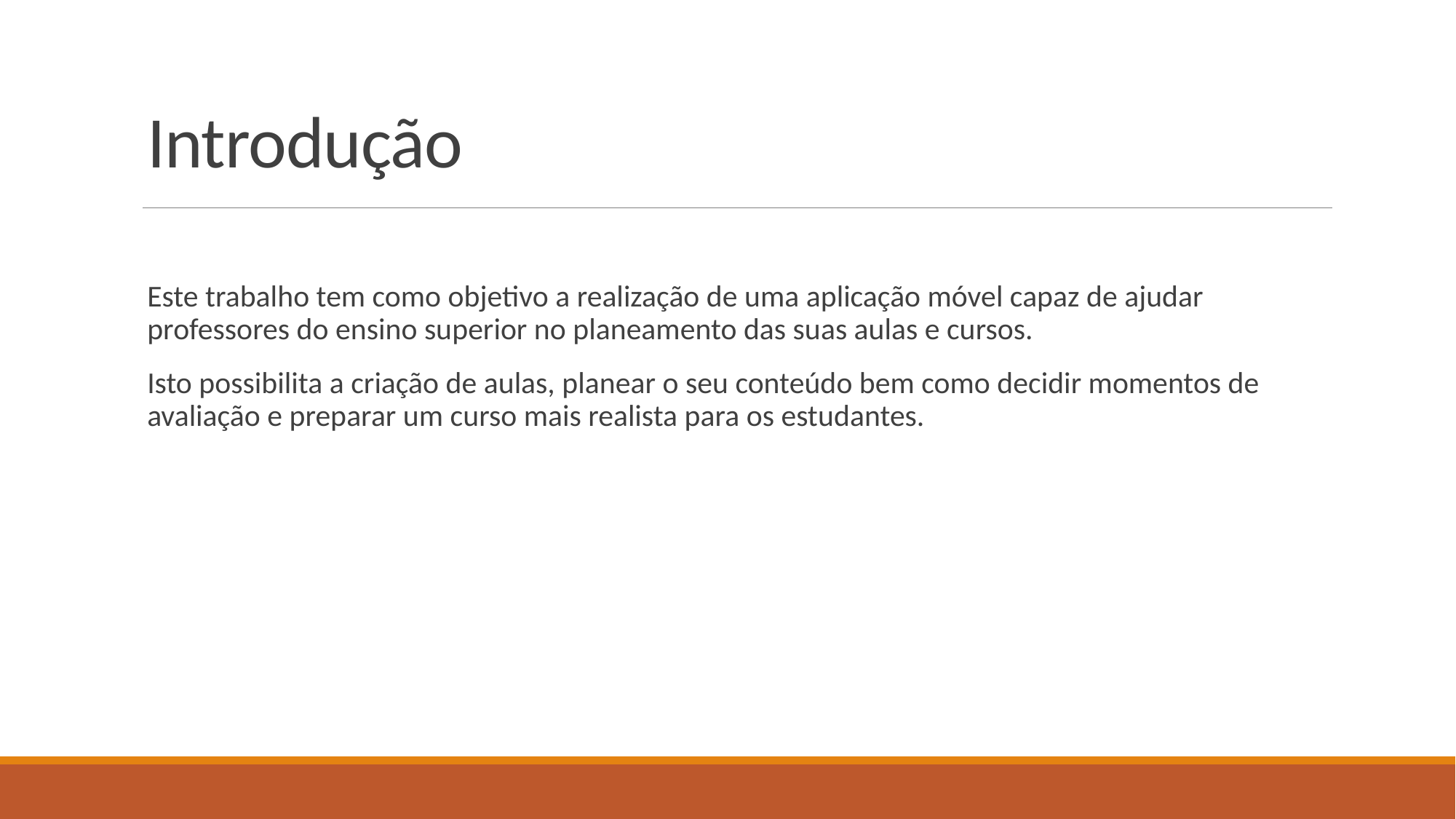

# Introdução
Este trabalho tem como objetivo a realização de uma aplicação móvel capaz de ajudar professores do ensino superior no planeamento das suas aulas e cursos.
Isto possibilita a criação de aulas, planear o seu conteúdo bem como decidir momentos de avaliação e preparar um curso mais realista para os estudantes.